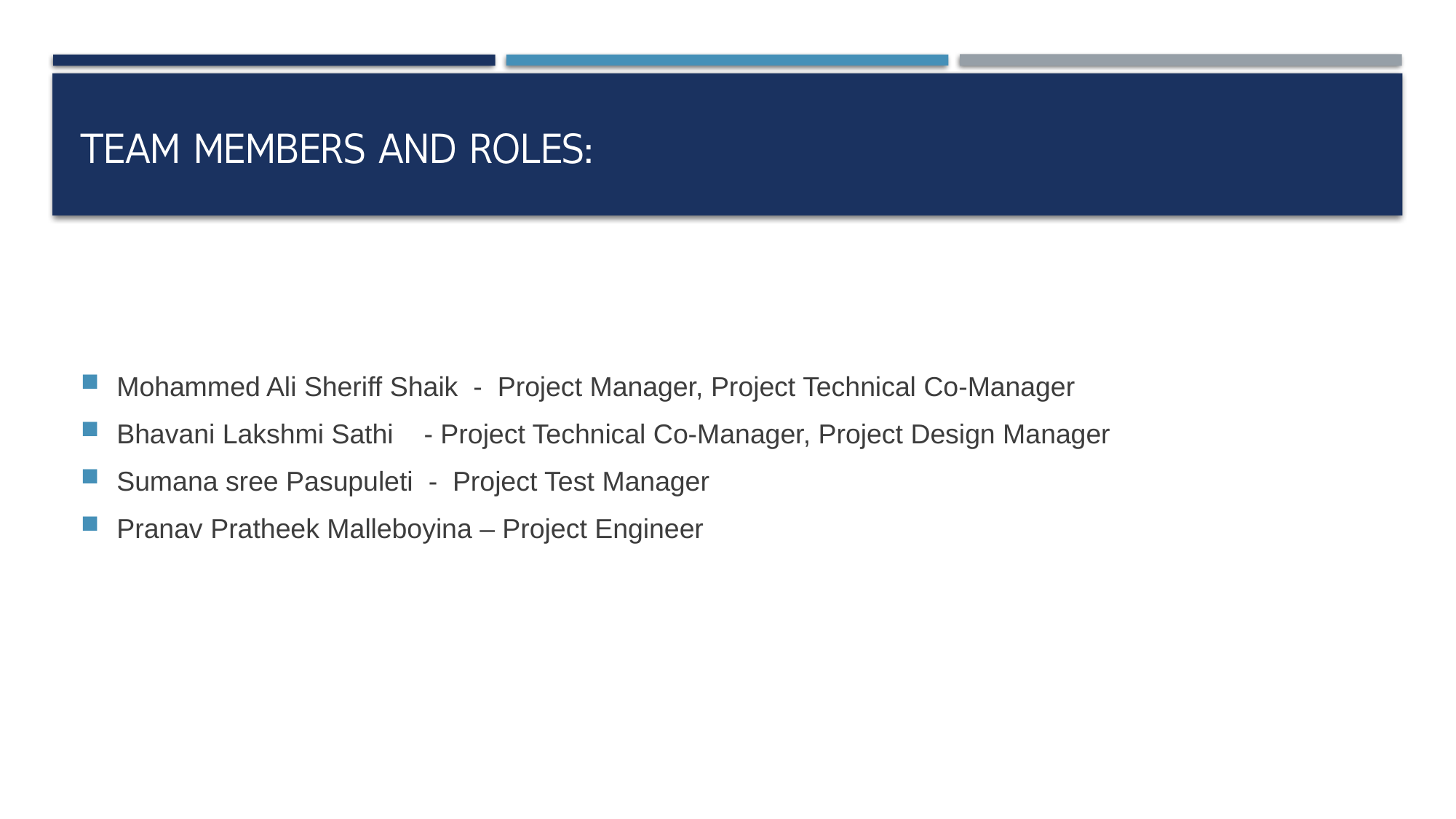

# Team members and roles:
Mohammed Ali Sheriff Shaik  -  Project Manager, Project Technical Co-Manager
Bhavani Lakshmi Sathi    - Project Technical Co-Manager, Project Design Manager
Sumana sree Pasupuleti  -  Project Test Manager
Pranav Pratheek Malleboyina – Project Engineer